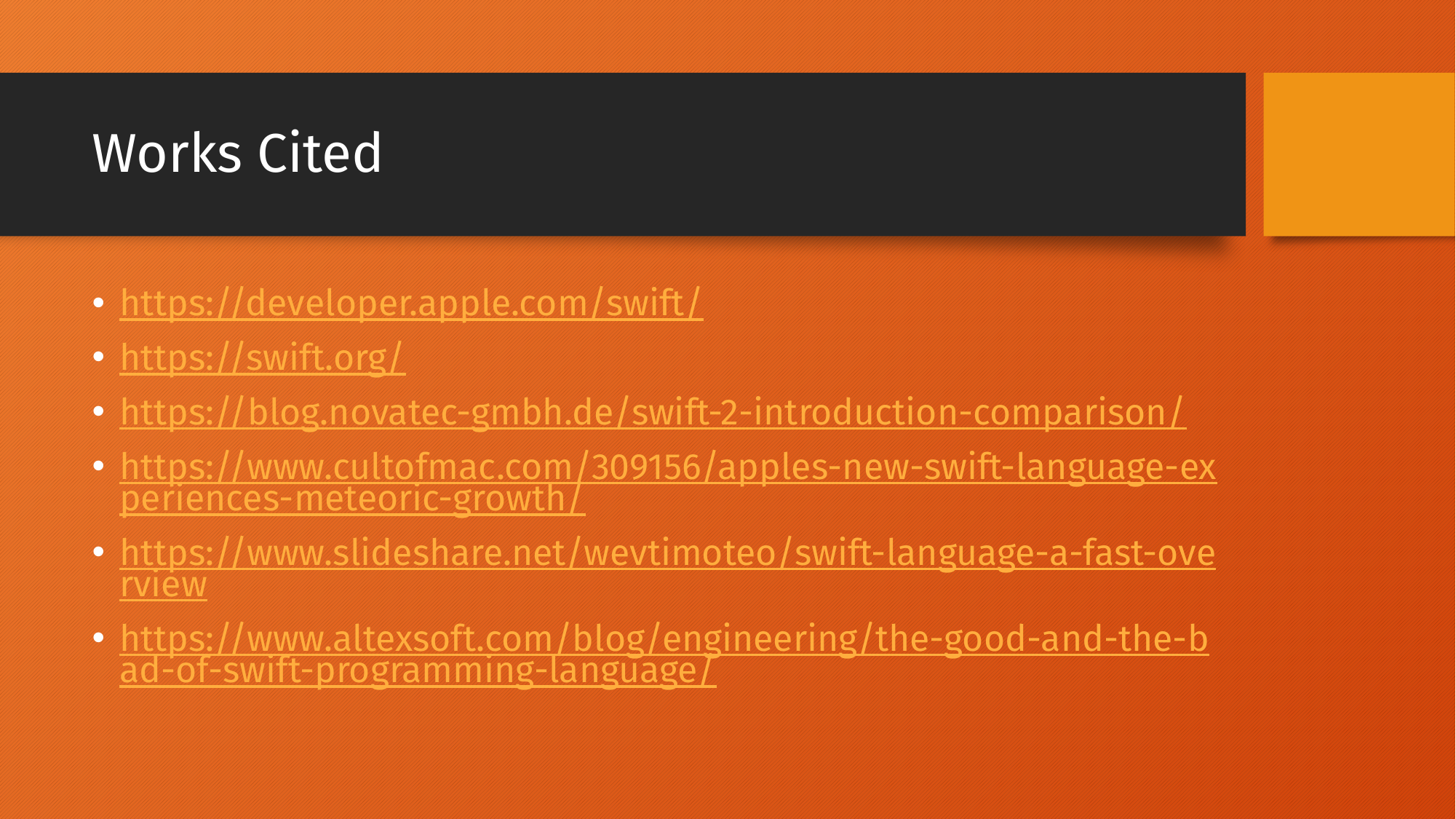

# Works Cited
https://developer.apple.com/swift/
https://swift.org/
https://blog.novatec-gmbh.de/swift-2-introduction-comparison/
https://www.cultofmac.com/309156/apples-new-swift-language-experiences-meteoric-growth/
https://www.slideshare.net/wevtimoteo/swift-language-a-fast-overview
https://www.altexsoft.com/blog/engineering/the-good-and-the-bad-of-swift-programming-language/